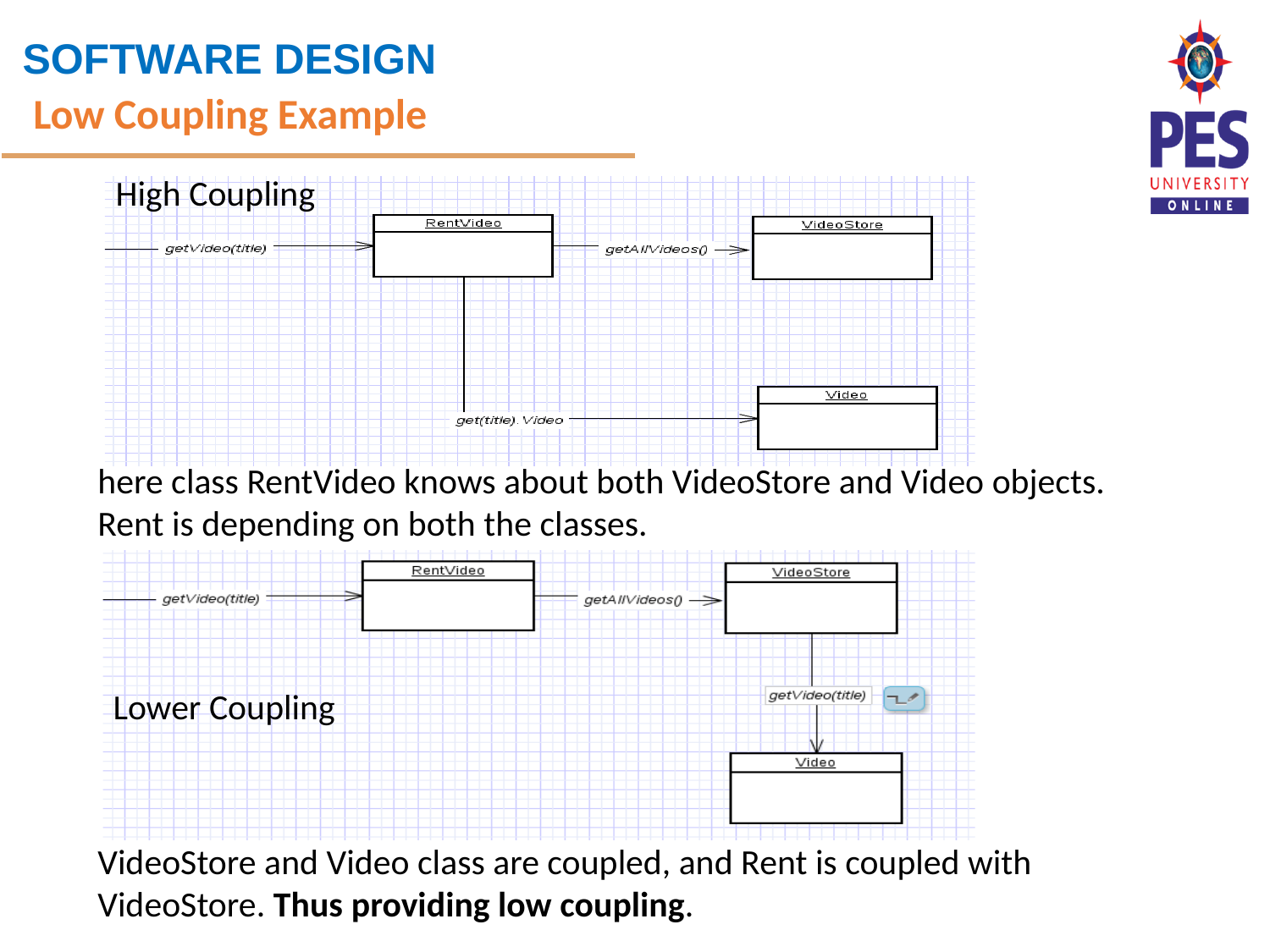

Low Coupling Example
High Coupling

here class RentVideo knows about both VideoStore and Video objects. Rent is depending on both the classes.

VideoStore and Video class are coupled, and Rent is coupled with
VideoStore. Thus providing low coupling.

Lower Coupling